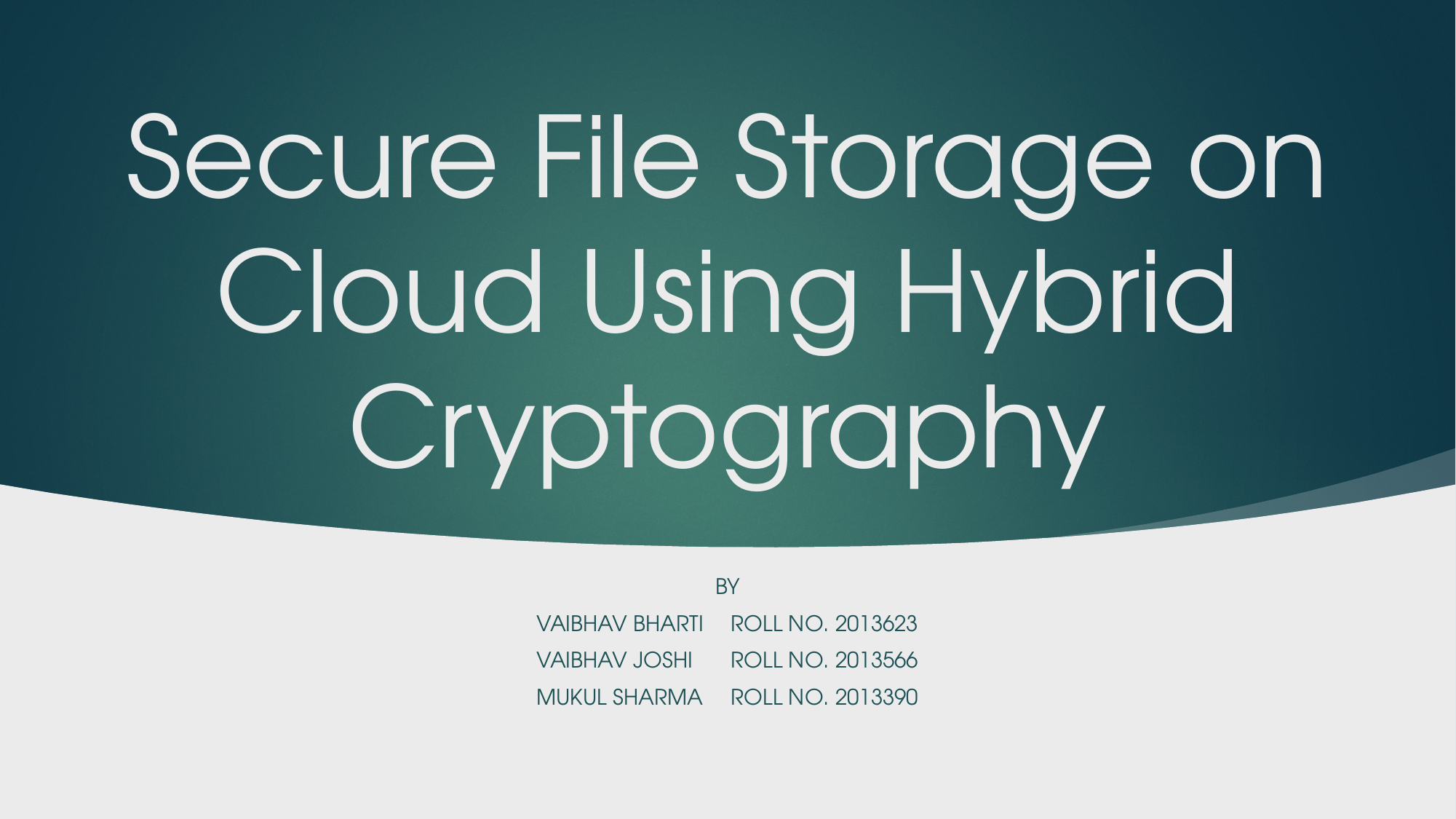

# Secure File Storage on Cloud Using Hybrid Cryptography

By
Vaibhav Bharti			Roll no. 2013623
Vaibhav joshi			roll no. 2013566
Mukul sharma			roll no. 2013390